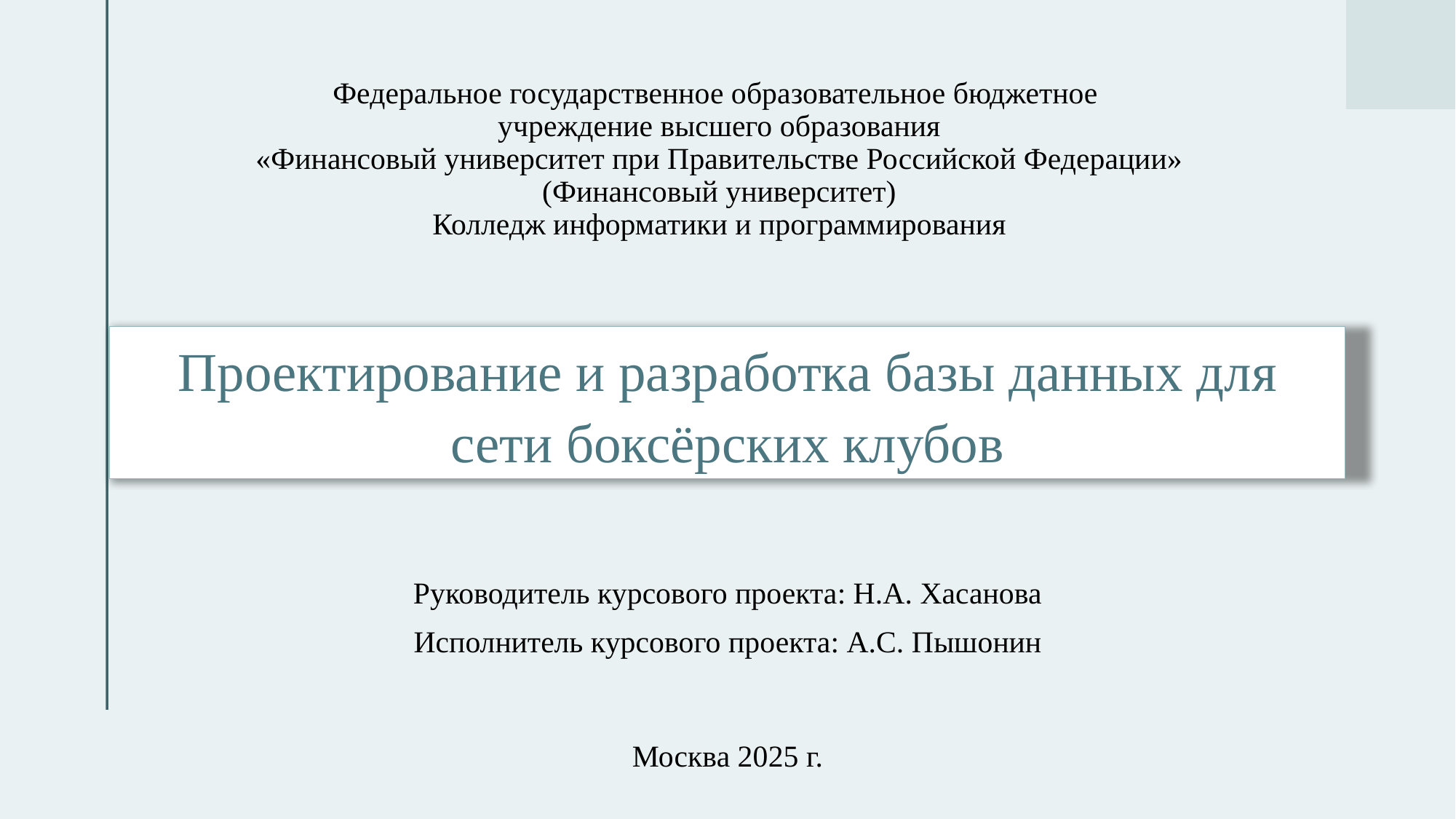

Федеральное государственное образовательное бюджетное
учреждение высшего образования
«Финансовый университет при Правительстве Российской Федерации»
(Финансовый университет)
Колледж информатики и программирования
Проектирование и разработка базы данных для сети боксёрских клубов
| Руководитель курсового проекта: Н.А. Хасанова Исполнитель курсового проекта: А.С. Пышонин Москва 2025 г. |
| --- |